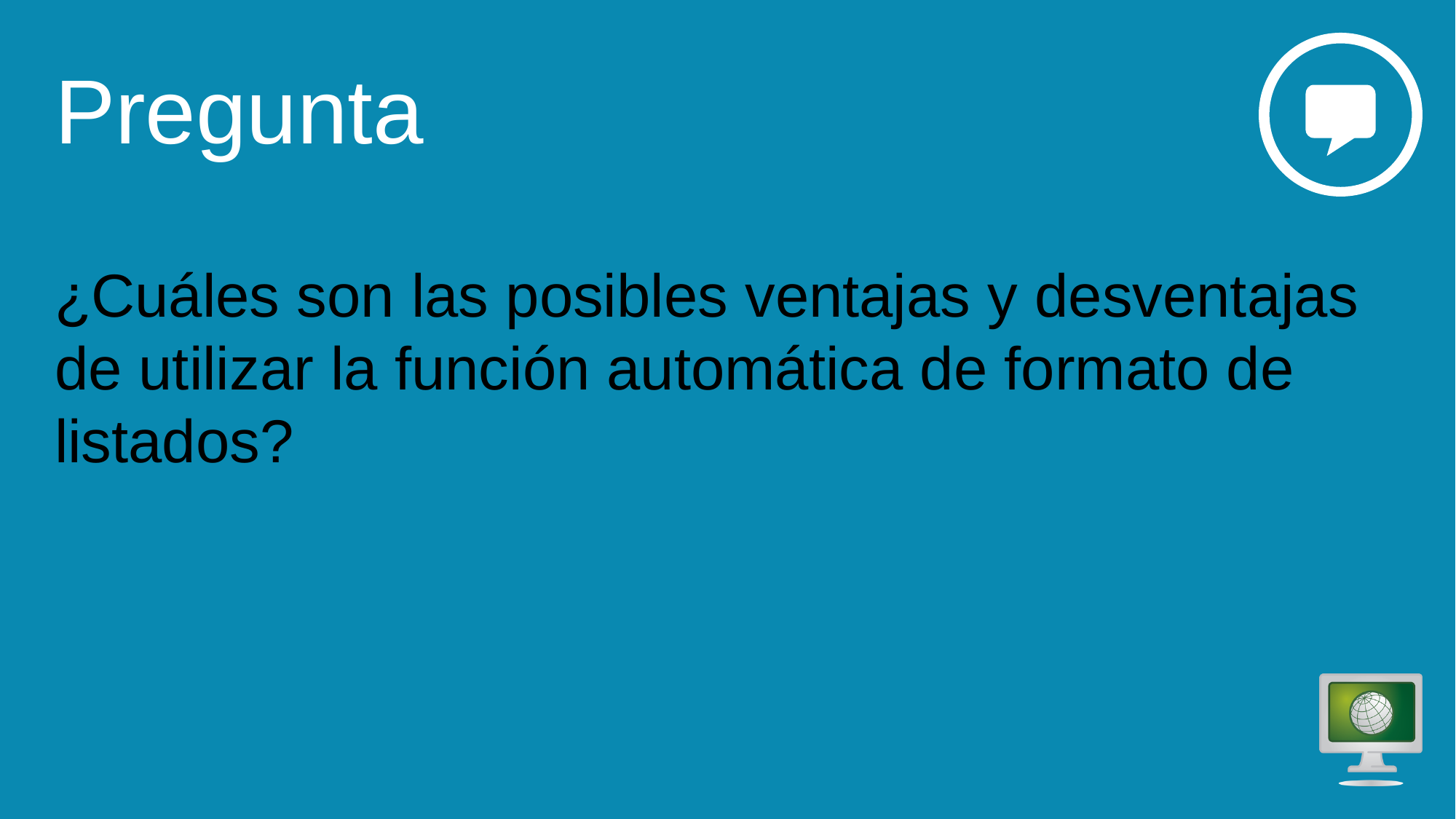

# Pregunta5
¿Cuáles son las posibles ventajas y desventajas de utilizar la función automática de formato de listados?